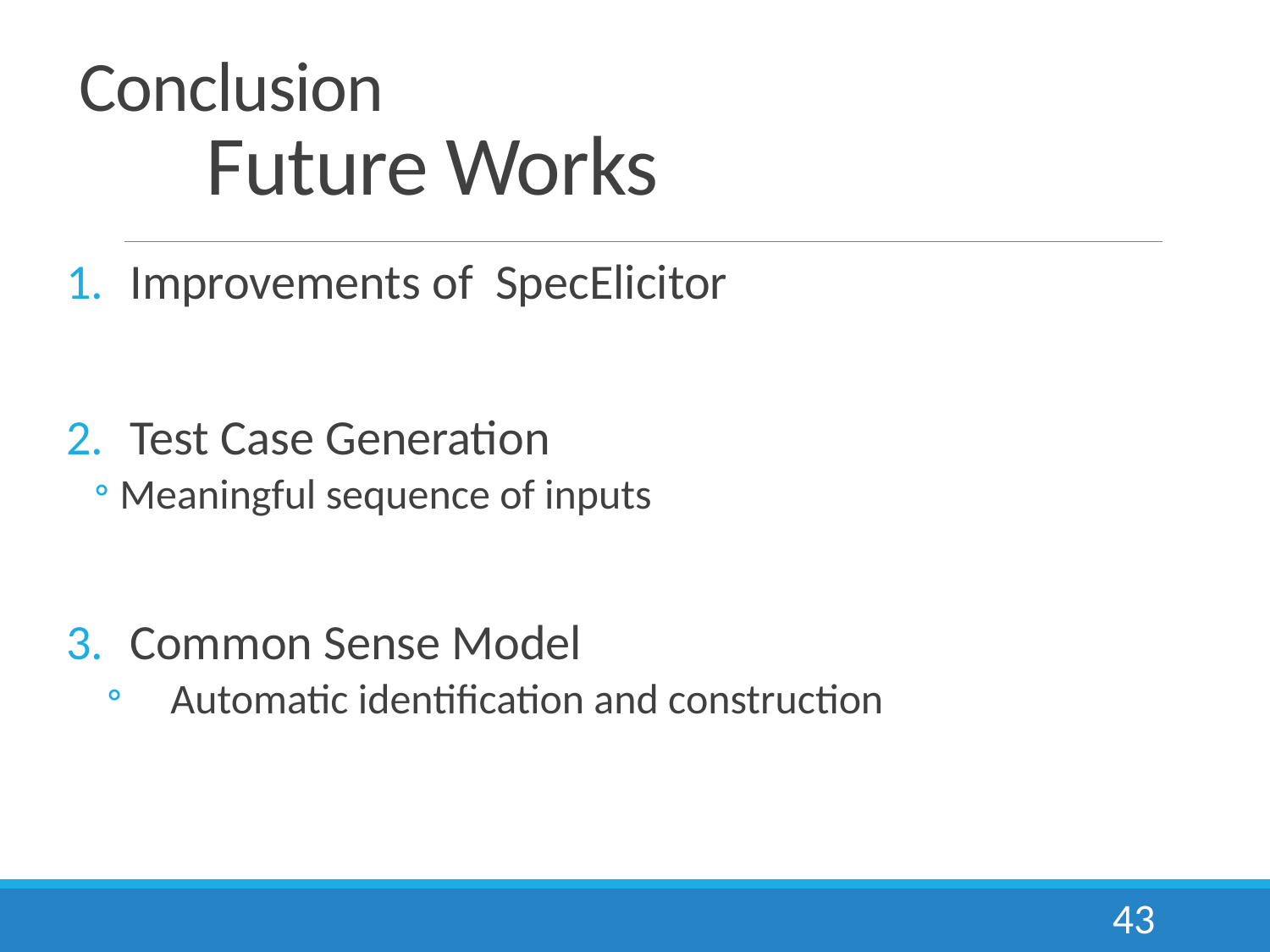

# Conclusion Future Works
Improvements of  SpecElicitor

Test Case Generation
Meaningful sequence of inputs

Common Sense Model
Automatic identification and construction

43